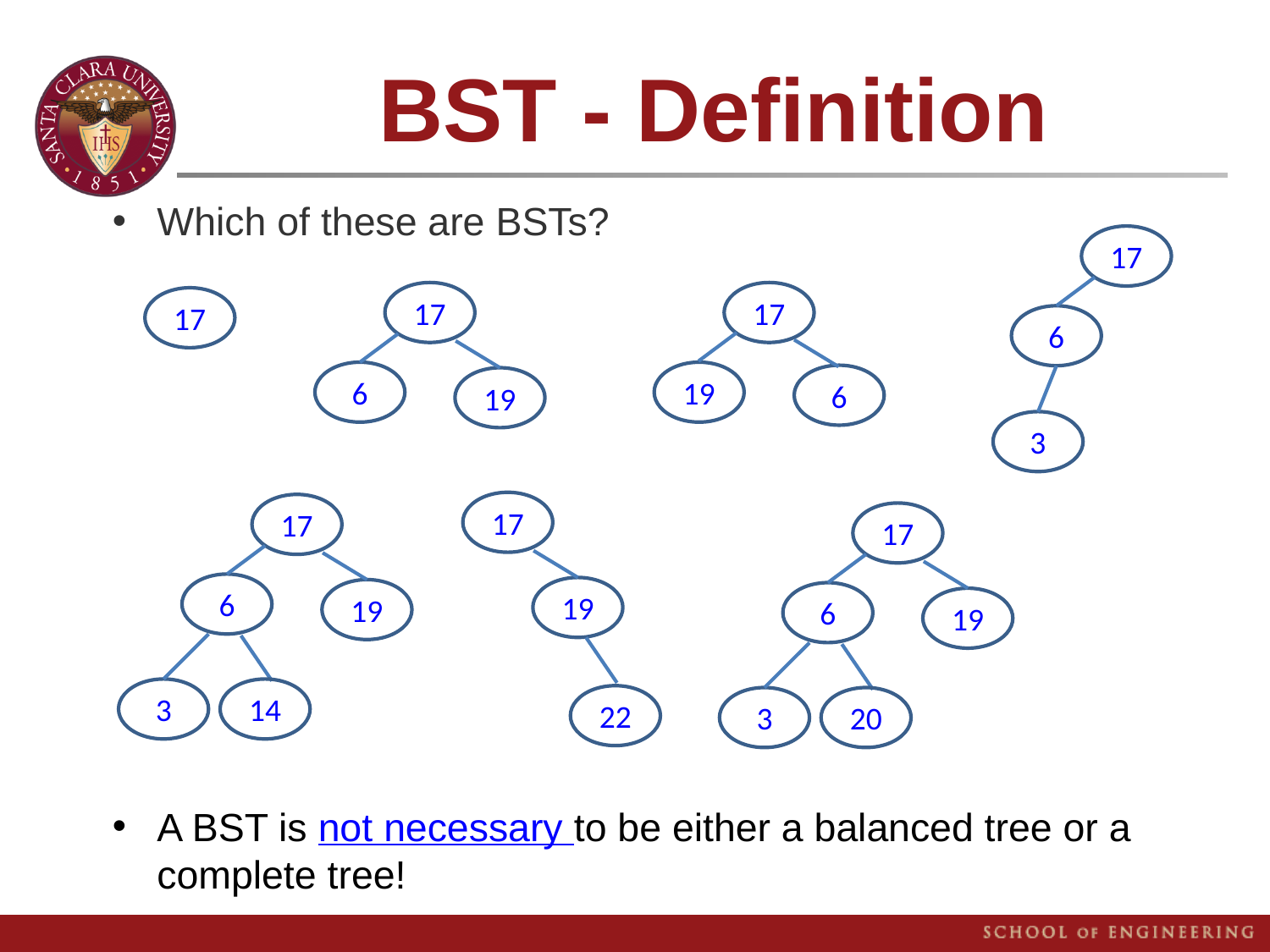

BST - Definition
Which of these are BSTs?

A BST is not necessary to be either a balanced tree or a complete tree!

17
17
17
17
6
6
19
6
19
3
17
17
17
6
19
19
6
19
3
14
22
3
20